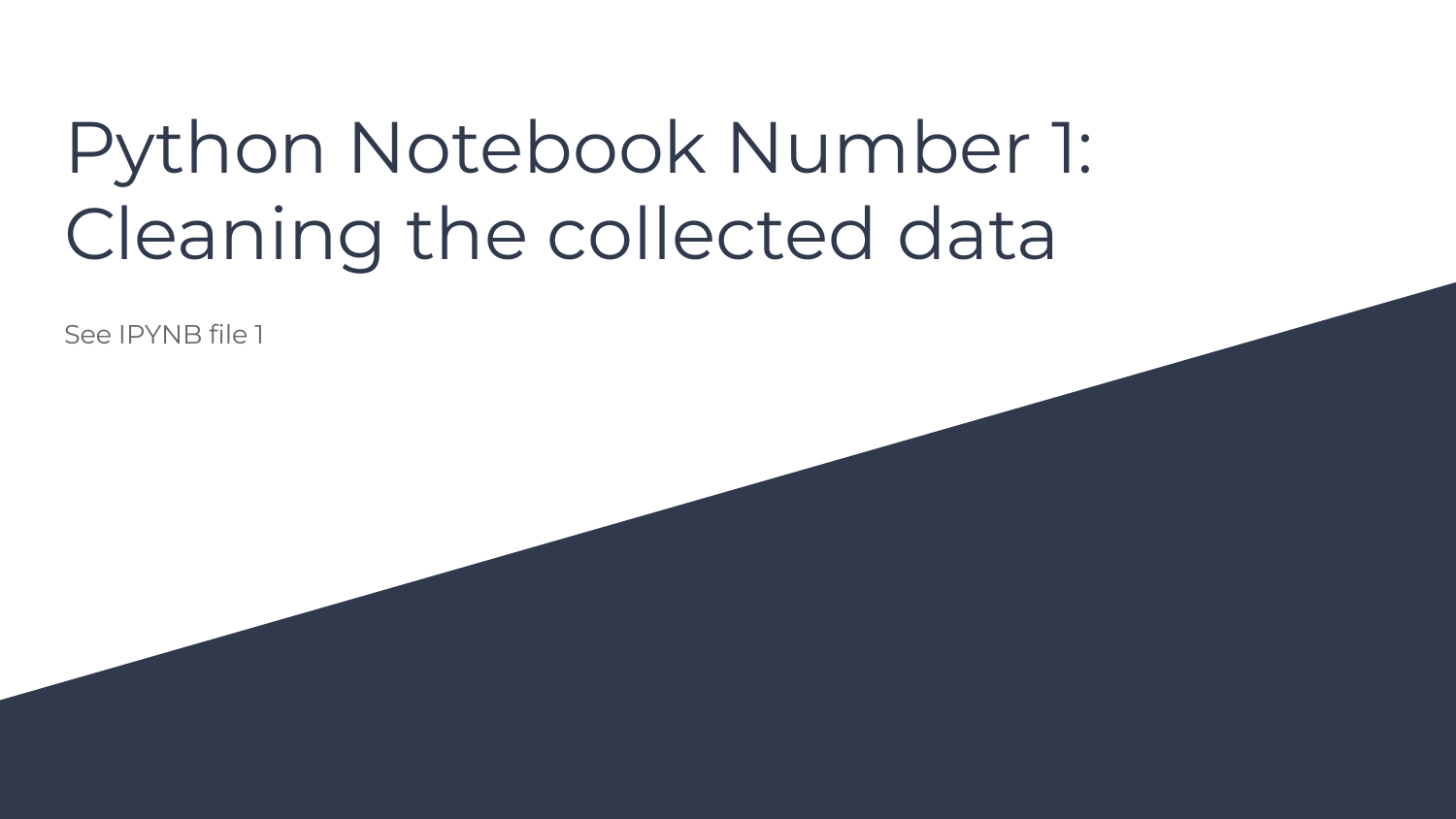

# Python Notebook Number 1:
Cleaning the collected data

See IPYNB file 1